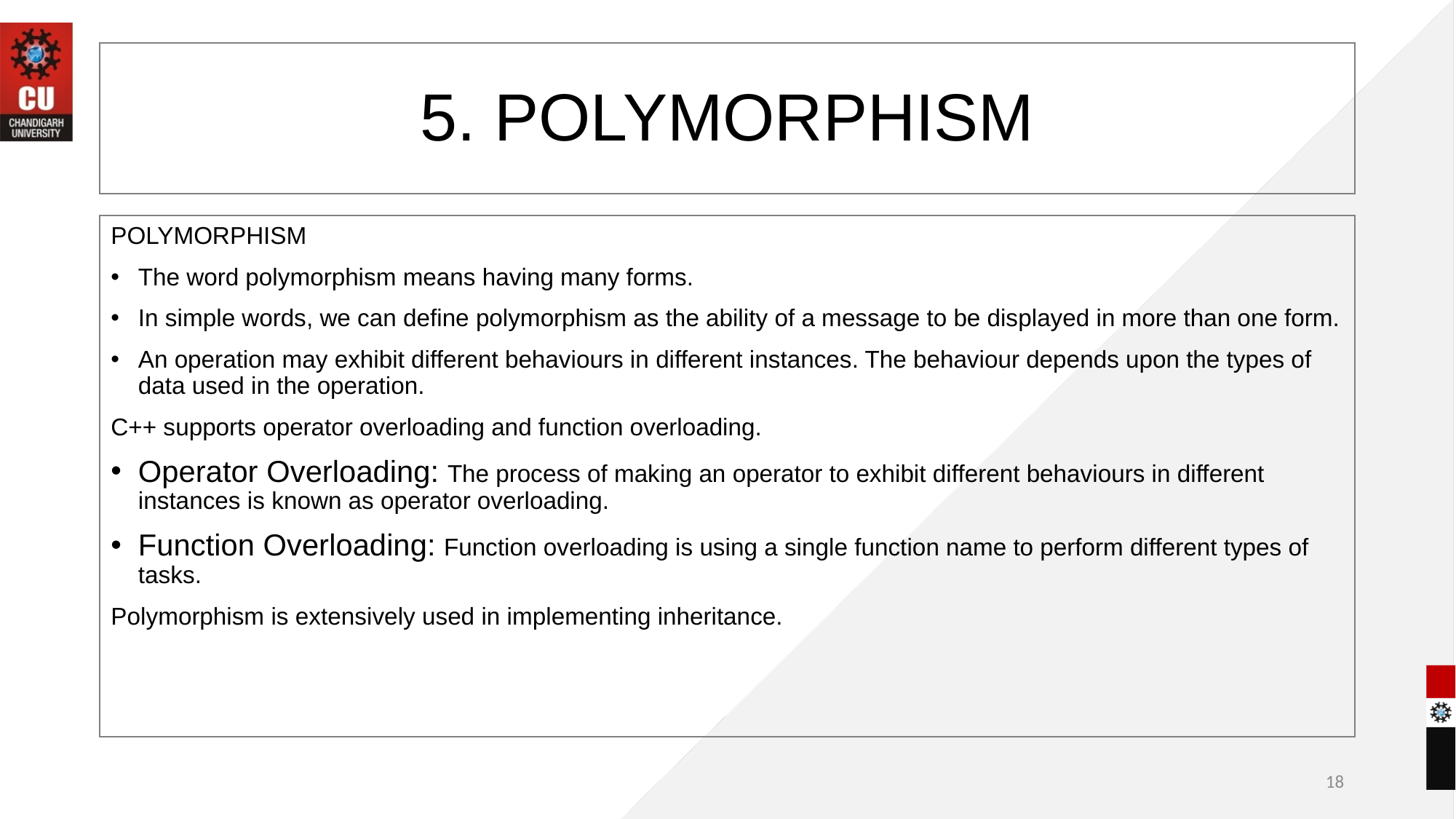

# 5. POLYMORPHISM

POLYMORPHISM
The word polymorphism means having many forms.
In simple words, we can define polymorphism as the ability of a message to be displayed in more than one form.
An operation may exhibit different behaviours in different instances. The behaviour depends upon the types of data used in the operation.
C++ supports operator overloading and function overloading.
Operator Overloading: The process of making an operator to exhibit different behaviours in different instances is known as operator overloading.
Function Overloading: Function overloading is using a single function name to perform different types of tasks.
Polymorphism is extensively used in implementing inheritance.

18